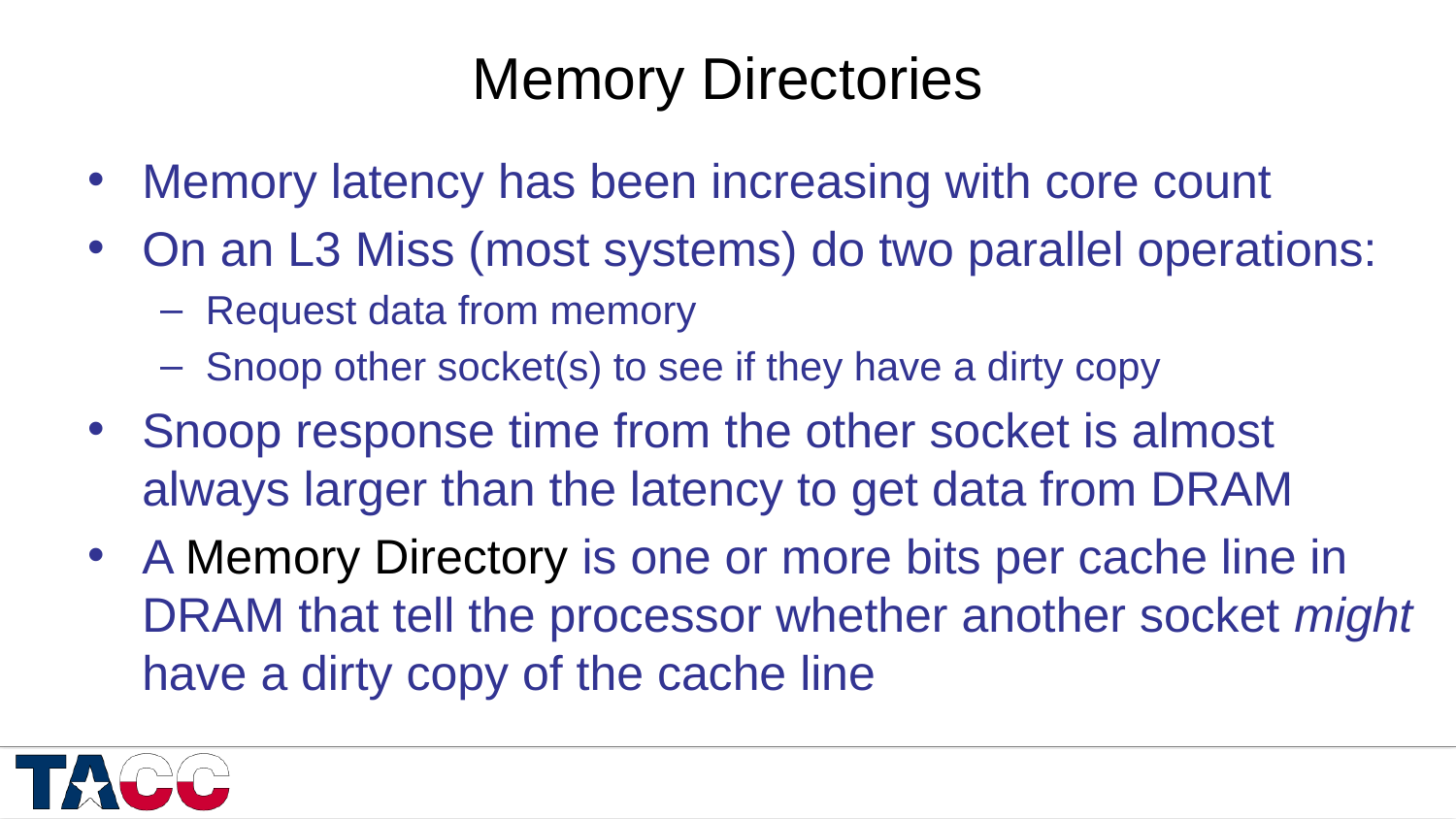

# Memory Directories
Memory latency has been increasing with core count
On an L3 Miss (most systems) do two parallel operations:
Request data from memory
Snoop other socket(s) to see if they have a dirty copy
Snoop response time from the other socket is almost always larger than the latency to get data from DRAM
A Memory Directory is one or more bits per cache line in DRAM that tell the processor whether another socket might have a dirty copy of the cache line